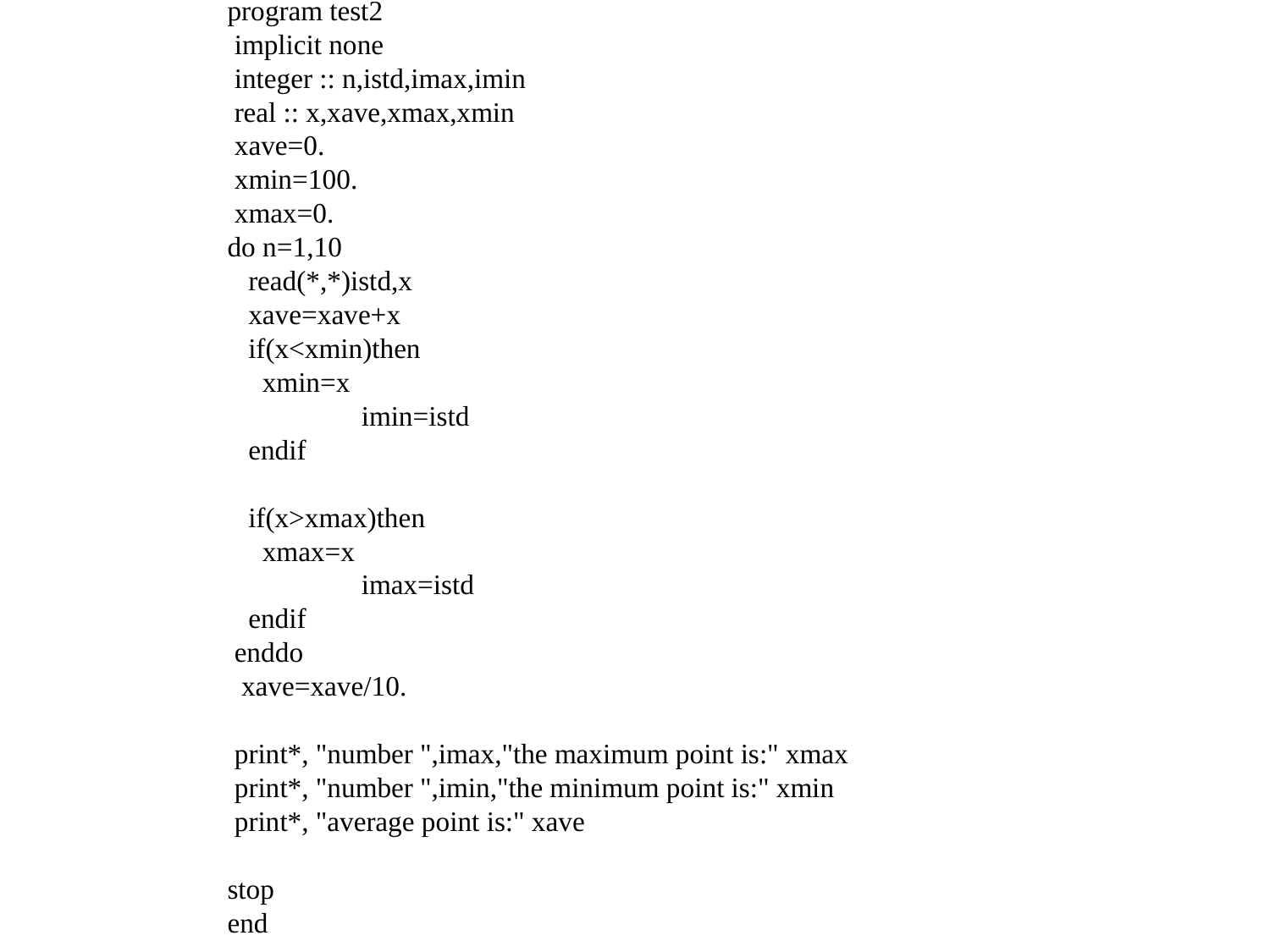

program test2
 implicit none
 integer :: n,istd,imax,imin
 real :: x,xave,xmax,xmin
 xave=0.
 xmin=100.
 xmax=0.
do n=1,10
   read(*,*)istd,x
   xave=xave+x
   if(x<xmin)then
     xmin=x
	 imin=istd
   endif

   if(x>xmax)then
     xmax=x
	 imax=istd
   endif
 enddo
  xave=xave/10.

 print*, "number ",imax,"the maximum point is:" xmax
 print*, "number ",imin,"the minimum point is:" xmin
 print*, "average point is:" xave

stop
end